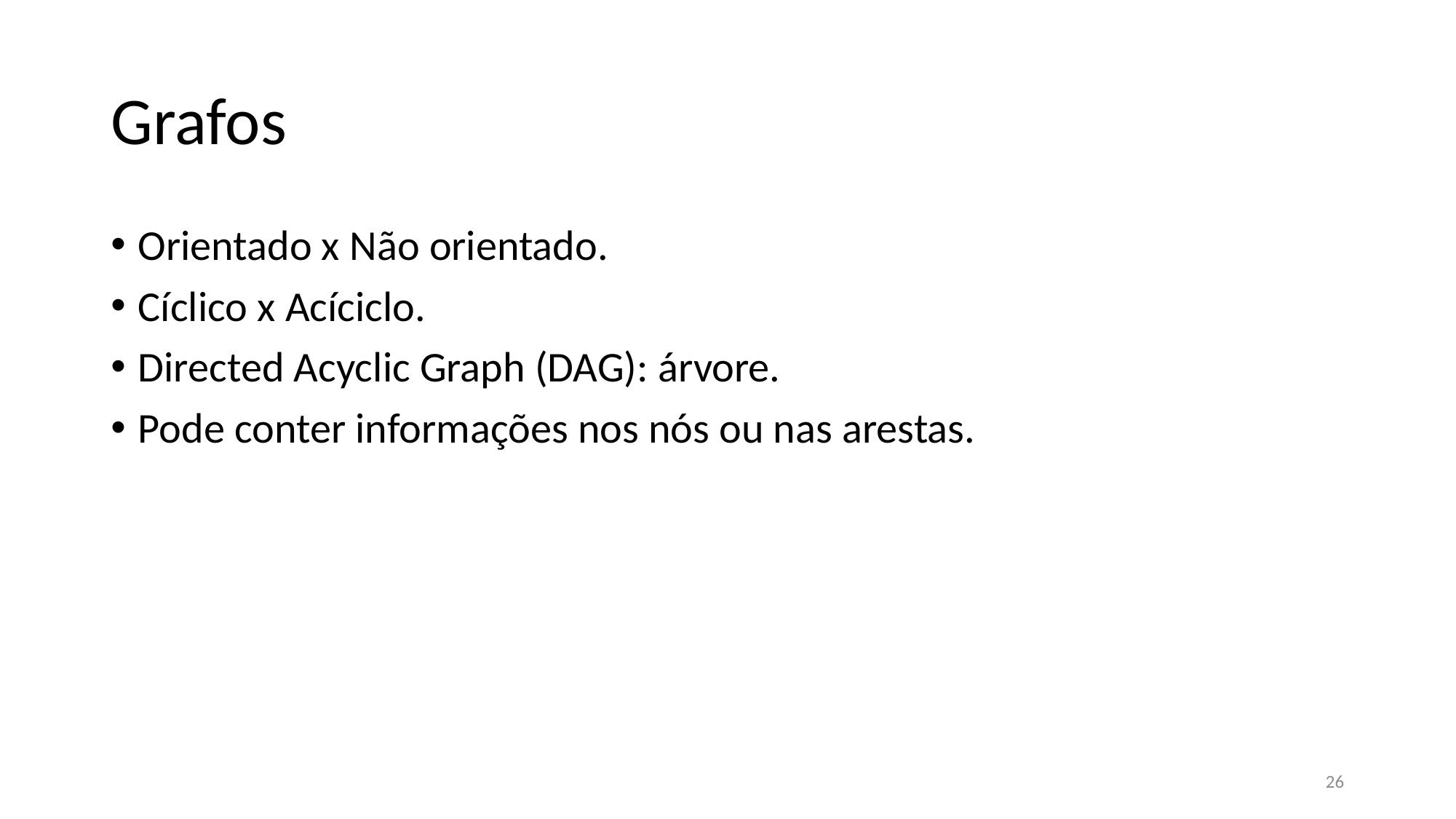

# Grafos
Orientado x Não orientado.
Cíclico x Acíciclo.
Directed Acyclic Graph (DAG): árvore.
Pode conter informações nos nós ou nas arestas.
26